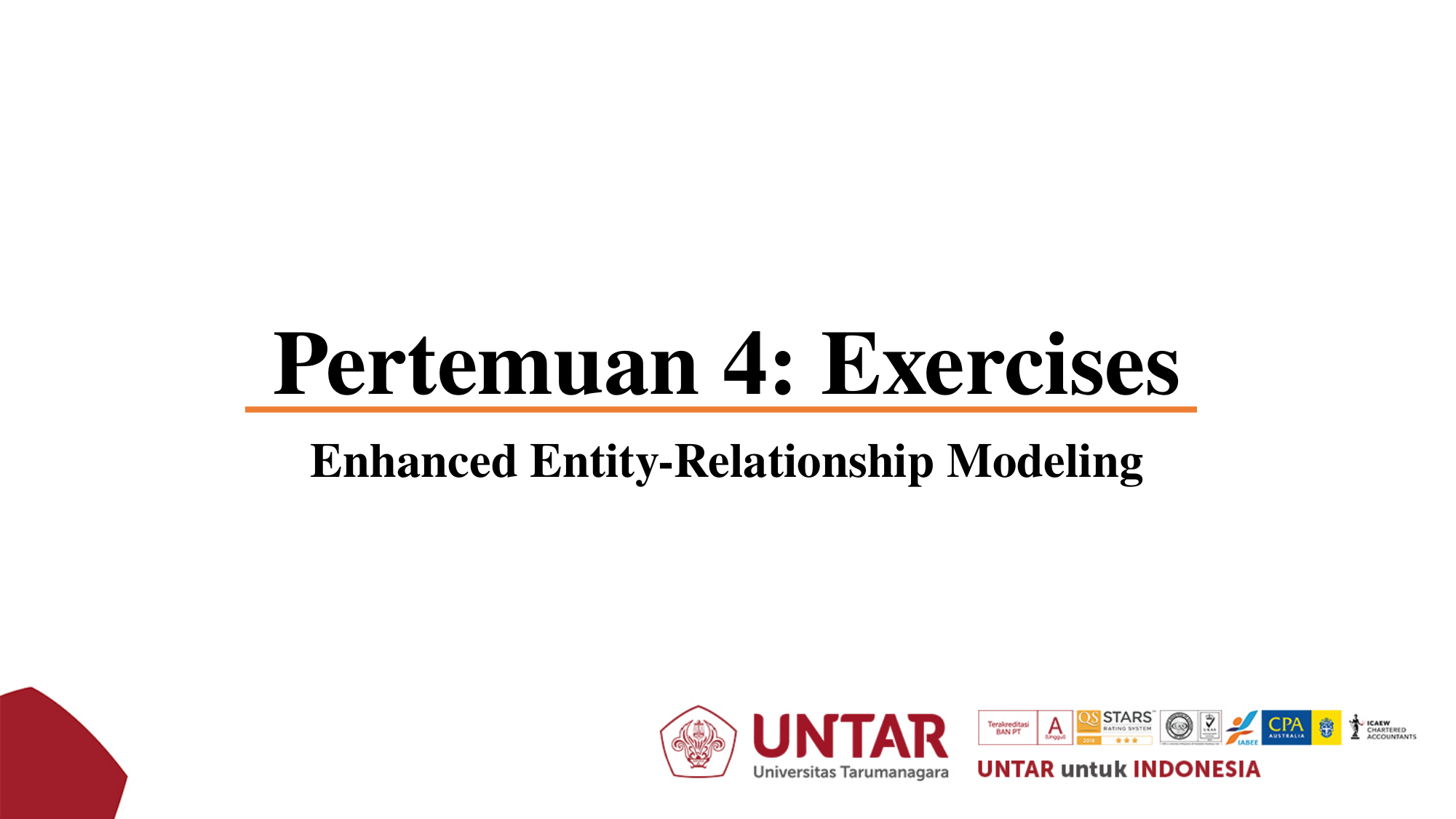

# Pertemuan 4: Exercises

Enhanced Entity-Relationship Modeling